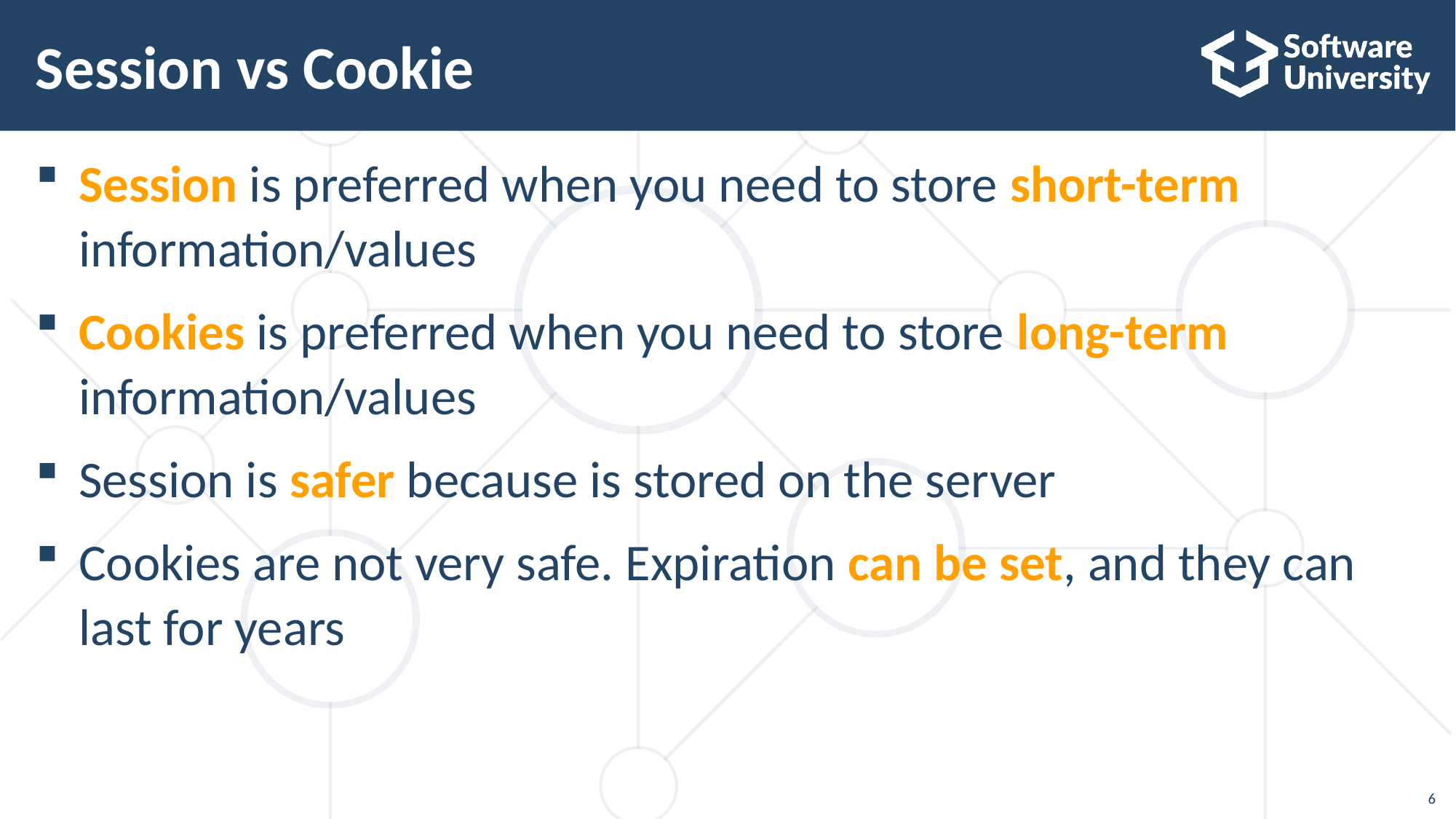

# Session vs Cookie
Session is preferred when you need to store short-term
information/values
Cookies is preferred when you need to store long-term
information/values
Session is safer because is stored on the server
Cookies are not very safe. Expiration can be set, and they can last for years
6